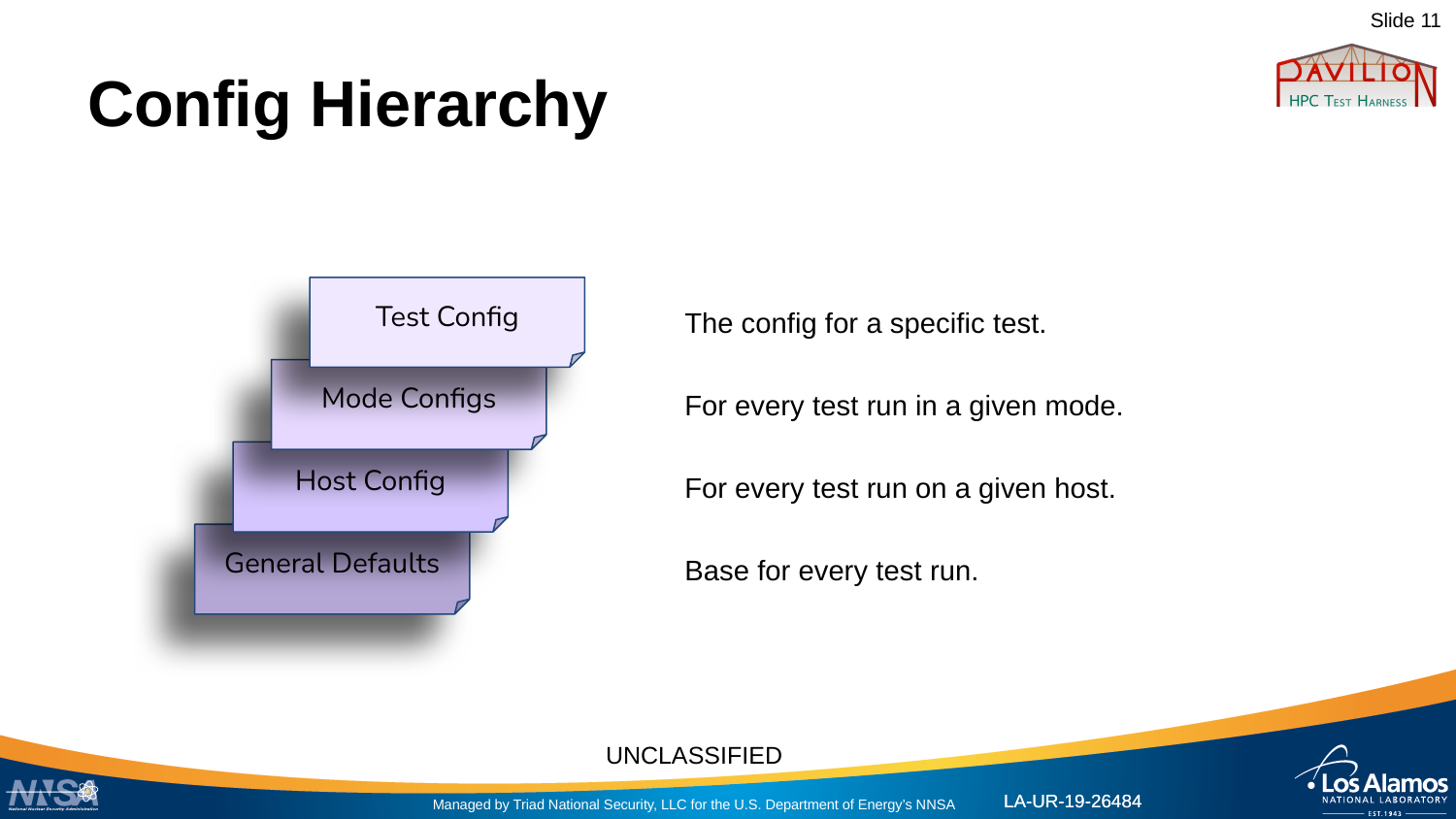

# Config Hierarchy
Test Config
The config for a specific test.
For every test run in a given mode.
Mode Configs
Host Config
For every test run on a given host.
General Defaults
Base for every test run.